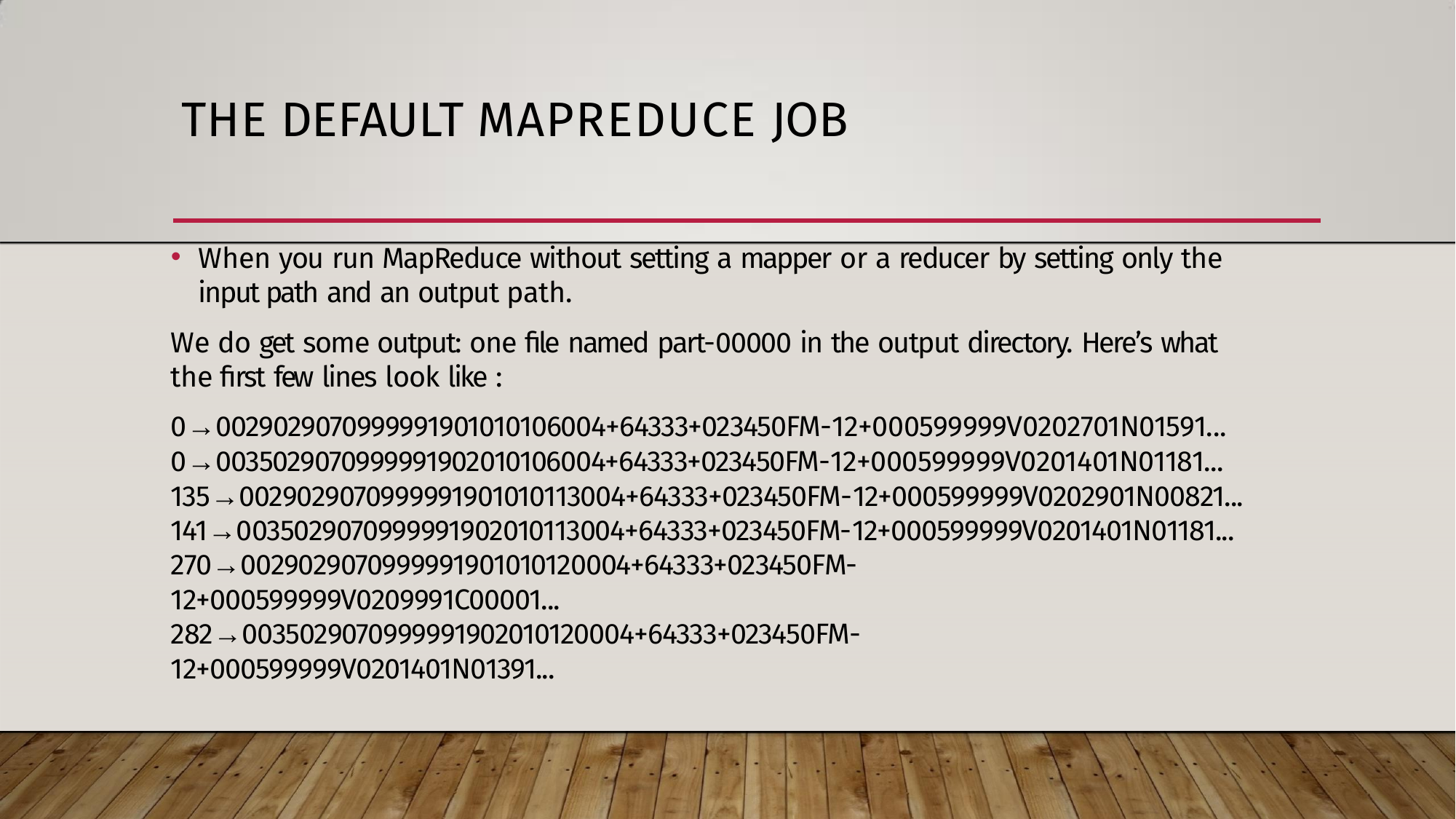

# THE DEFAULT MAPREDUCE JOB

When you run MapReduce without setting a mapper or a reducer by setting only the	input path and an output path.
We do get some output: one file named part-00000 in the output directory. Here’s what the first few lines look like :
0→0029029070999991901010106004+64333+023450FM-12+000599999V0202701N01591...
0→0035029070999991902010106004+64333+023450FM-12+000599999V0201401N01181...
135→0029029070999991901010113004+64333+023450FM-12+000599999V0202901N00821...
141→0035029070999991902010113004+64333+023450FM-12+000599999V0201401N01181...
270→0029029070999991901010120004+64333+023450FM-12+000599999V0209991C00001...
282→0035029070999991902010120004+64333+023450FM-12+000599999V0201401N01391...